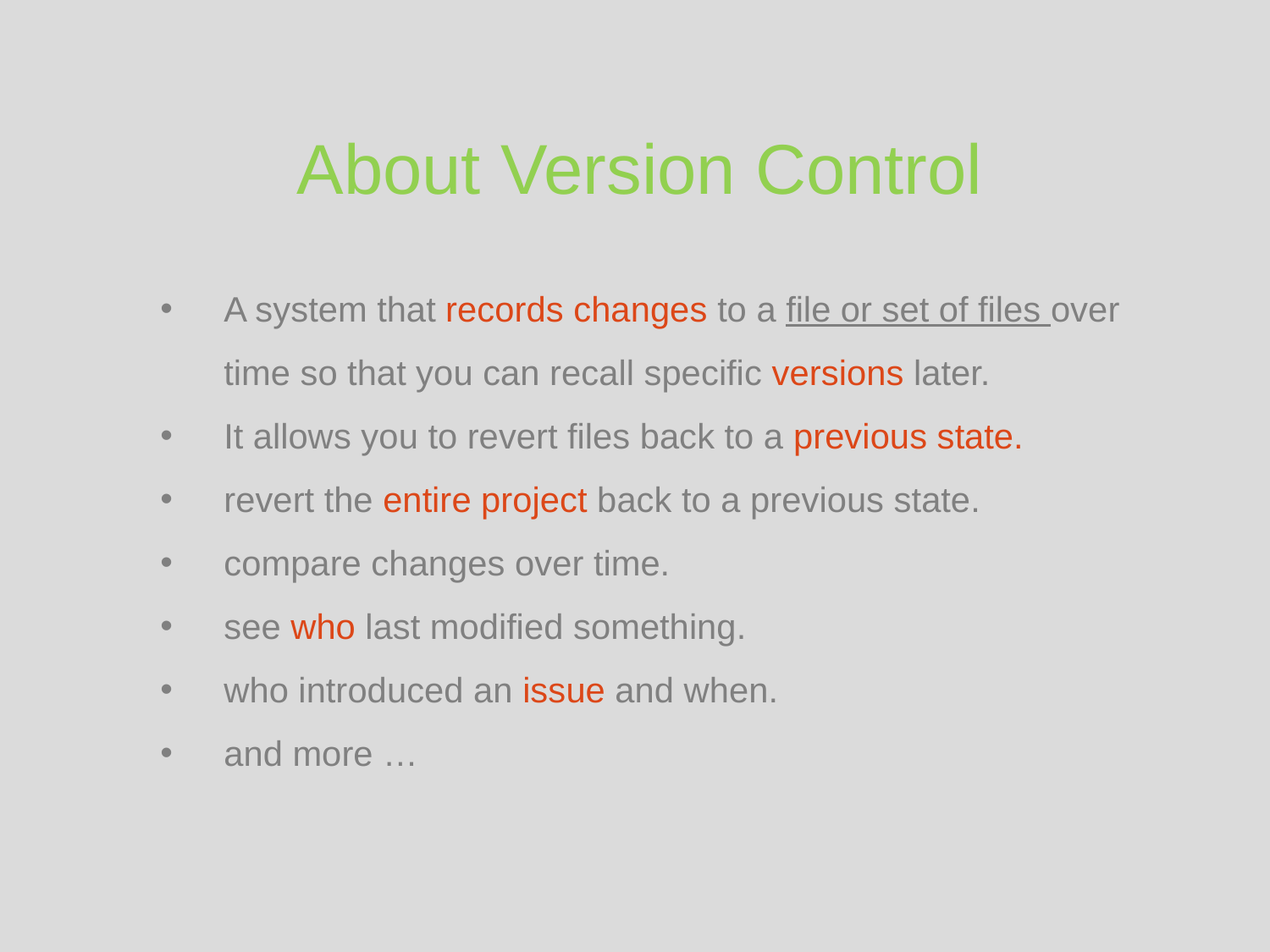

About Version Control
A system that records changes to a file or set of files over
time so that you can recall specific versions later.
It allows you to revert files back to a previous state.
revert the entire project back to a previous state.
compare changes over time.
see who last modified something.
who introduced an issue and when.
and more …